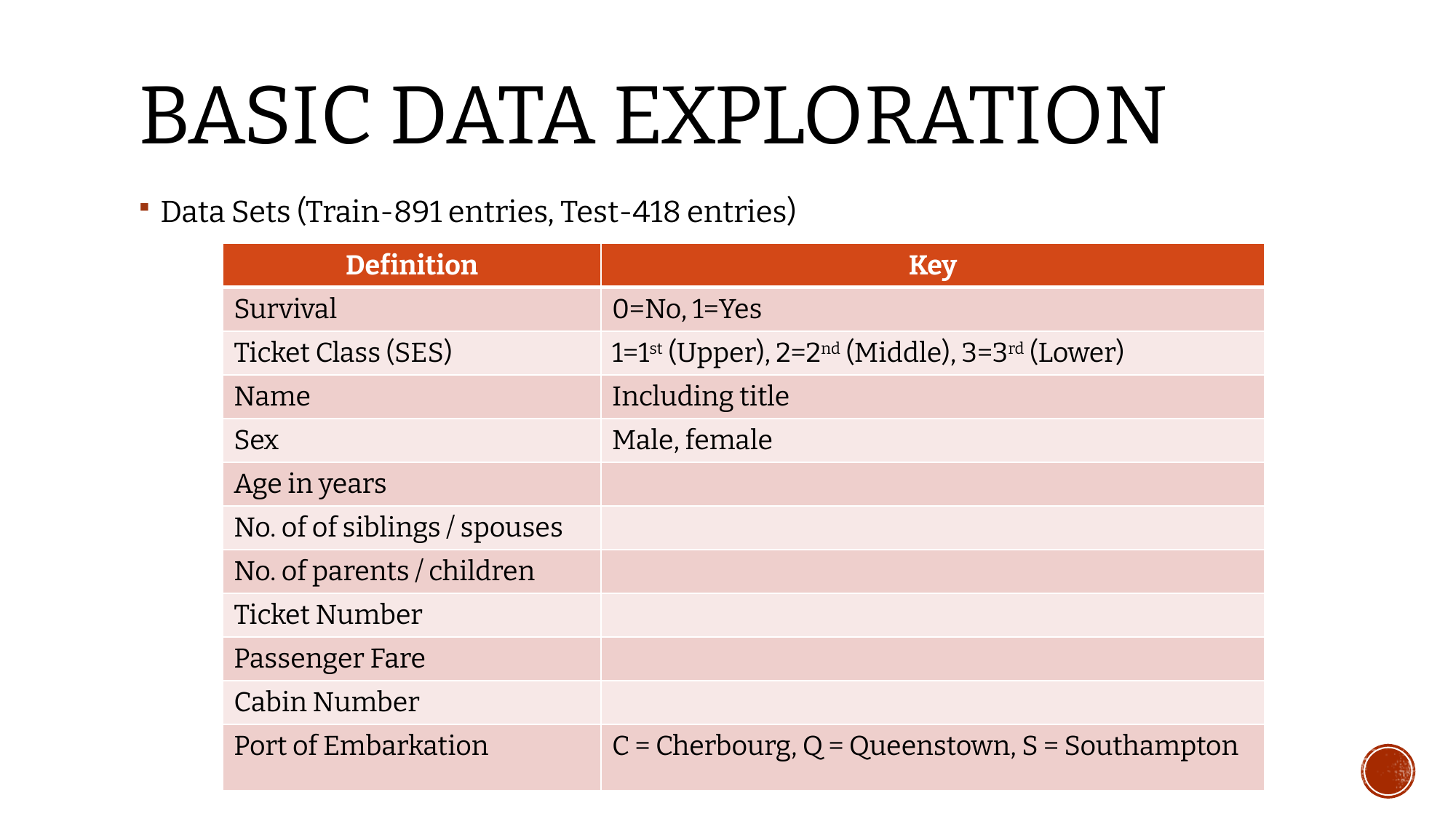

# Basic Data Exploration
Data Sets (Train-891 entries, Test-418 entries)
| Definition | Key |
| --- | --- |
| Survival | 0=No, 1=Yes |
| Ticket Class (SES) | 1=1st (Upper), 2=2nd (Middle), 3=3rd (Lower) |
| Name | Including title |
| Sex | Male, female |
| Age in years |  |
| No. of of siblings / spouses |  |
| No. of parents / children |  |
| Ticket Number |  |
| Passenger Fare |  |
| Cabin Number |  |
| Port of Embarkation | C = Cherbourg, Q = Queenstown, S = Southampton |